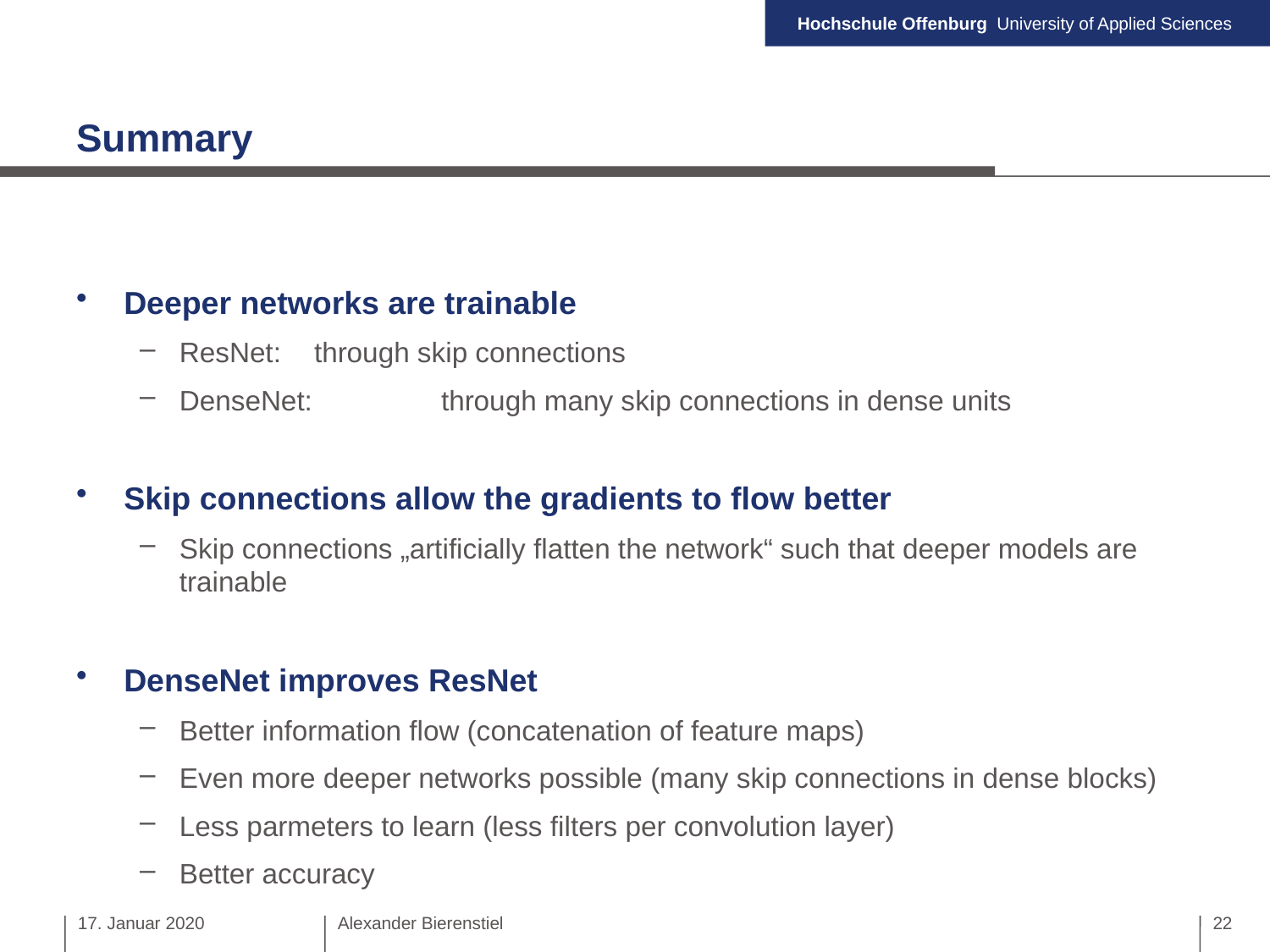

# Summary
Deeper networks are trainable
ResNet: 	 through skip connections
DenseNet:	 through many skip connections in dense units

Skip connections allow the gradients to flow better
Skip connections „artificially flatten the network“ such that deeper models are trainable

DenseNet improves ResNet
Better information flow (concatenation of feature maps)
Even more deeper networks possible (many skip connections in dense blocks)
Less parmeters to learn (less filters per convolution layer)
Better accuracy

17. Januar 2020
Alexander Bierenstiel
22